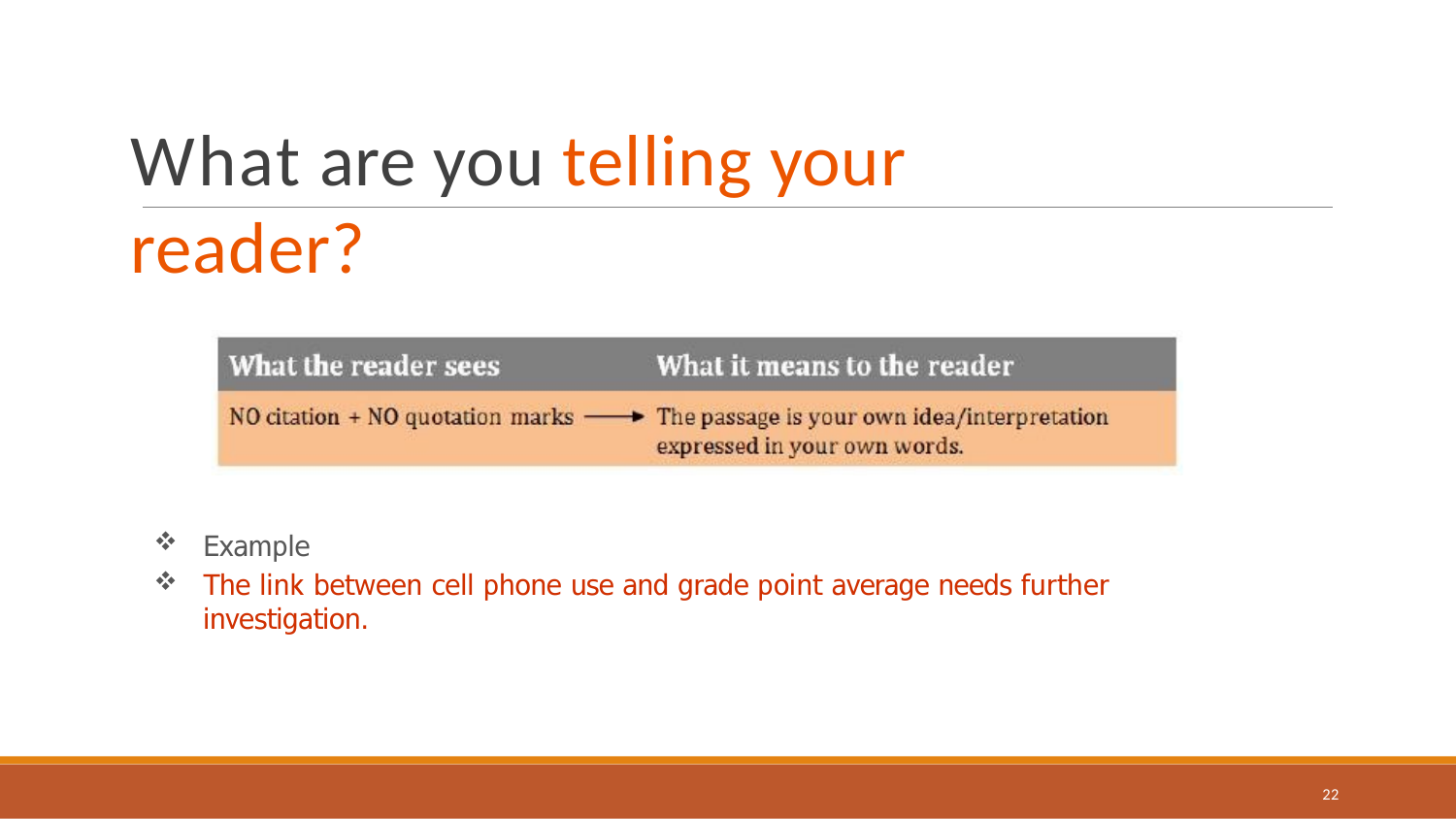

# What are you telling your reader?

Example
The link between cell phone use and grade point average needs further investigation.
22